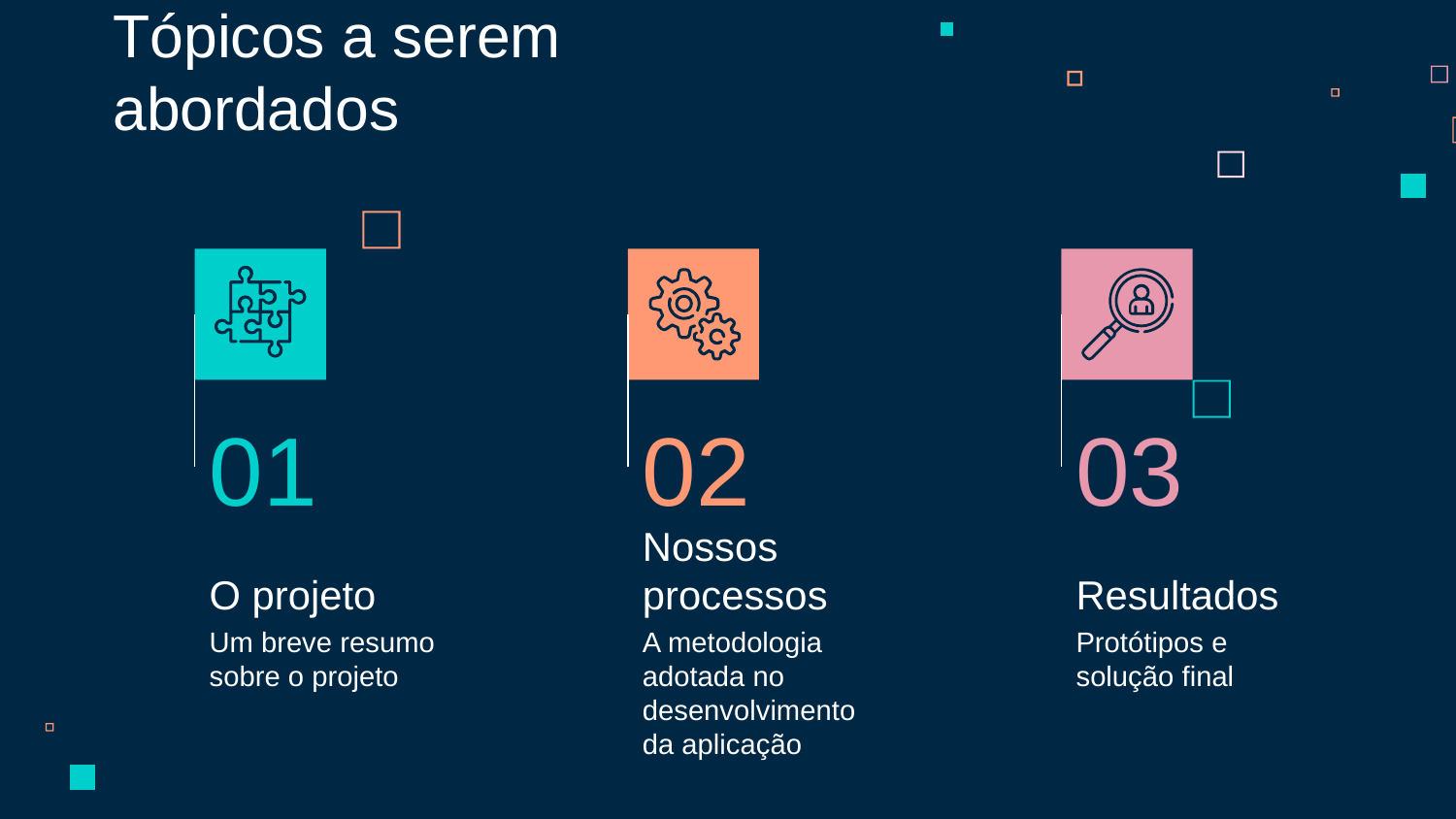

Tópicos a serem abordados

01
02
03
# O projeto
Nossos processos
Resultados
Protótipos e solução final
Um breve resumo sobre o projeto
A metodologia adotada no desenvolvimento da aplicação